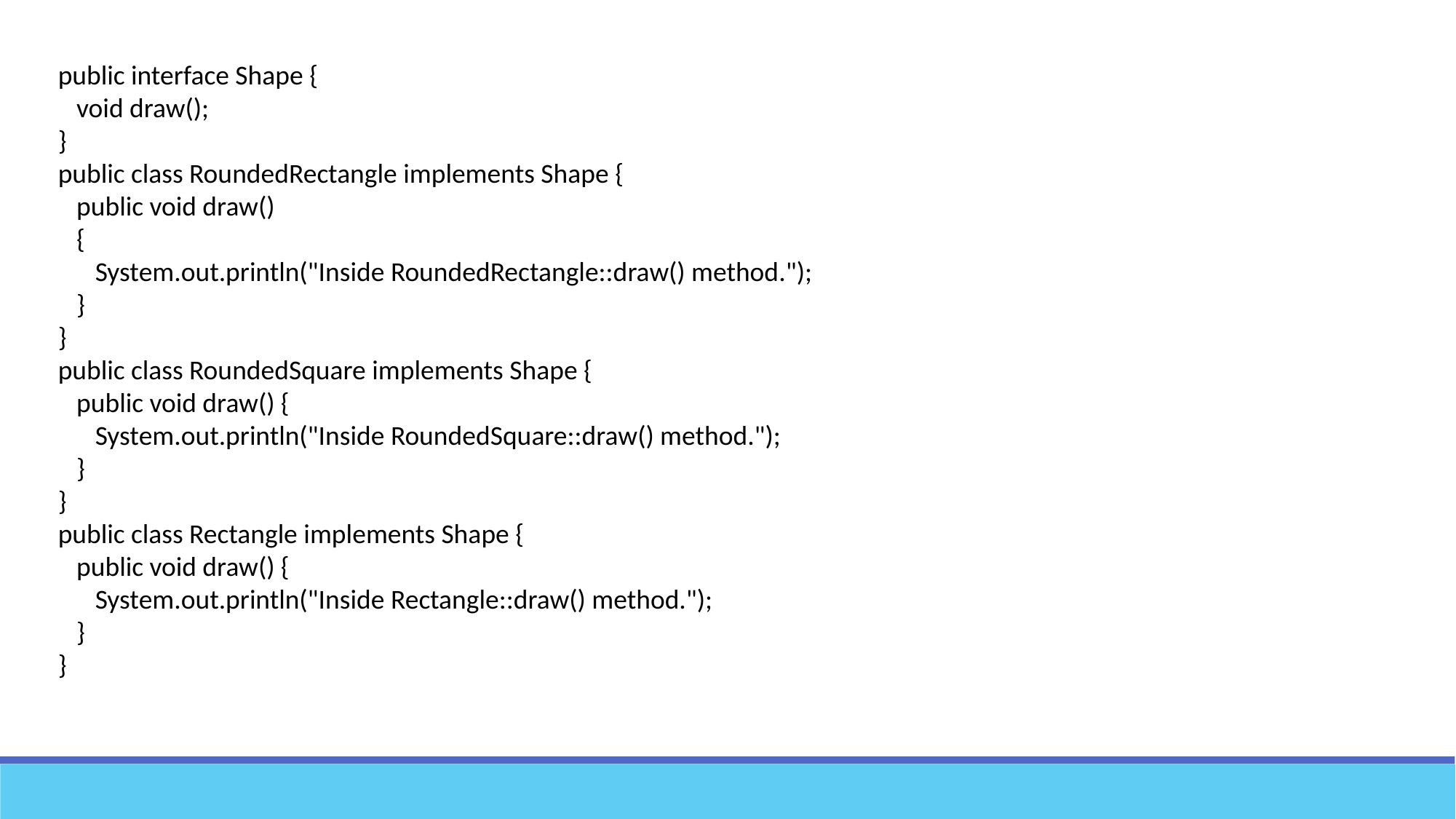

public interface Shape {
   void draw();
}
public class RoundedRectangle implements Shape {
   public void draw()
   {
      System.out.println("Inside RoundedRectangle::draw() method.");
   }
}
public class RoundedSquare implements Shape {
   public void draw() {
      System.out.println("Inside RoundedSquare::draw() method.");
   }
}
public class Rectangle implements Shape {
   public void draw() {
      System.out.println("Inside Rectangle::draw() method.");
   }
}